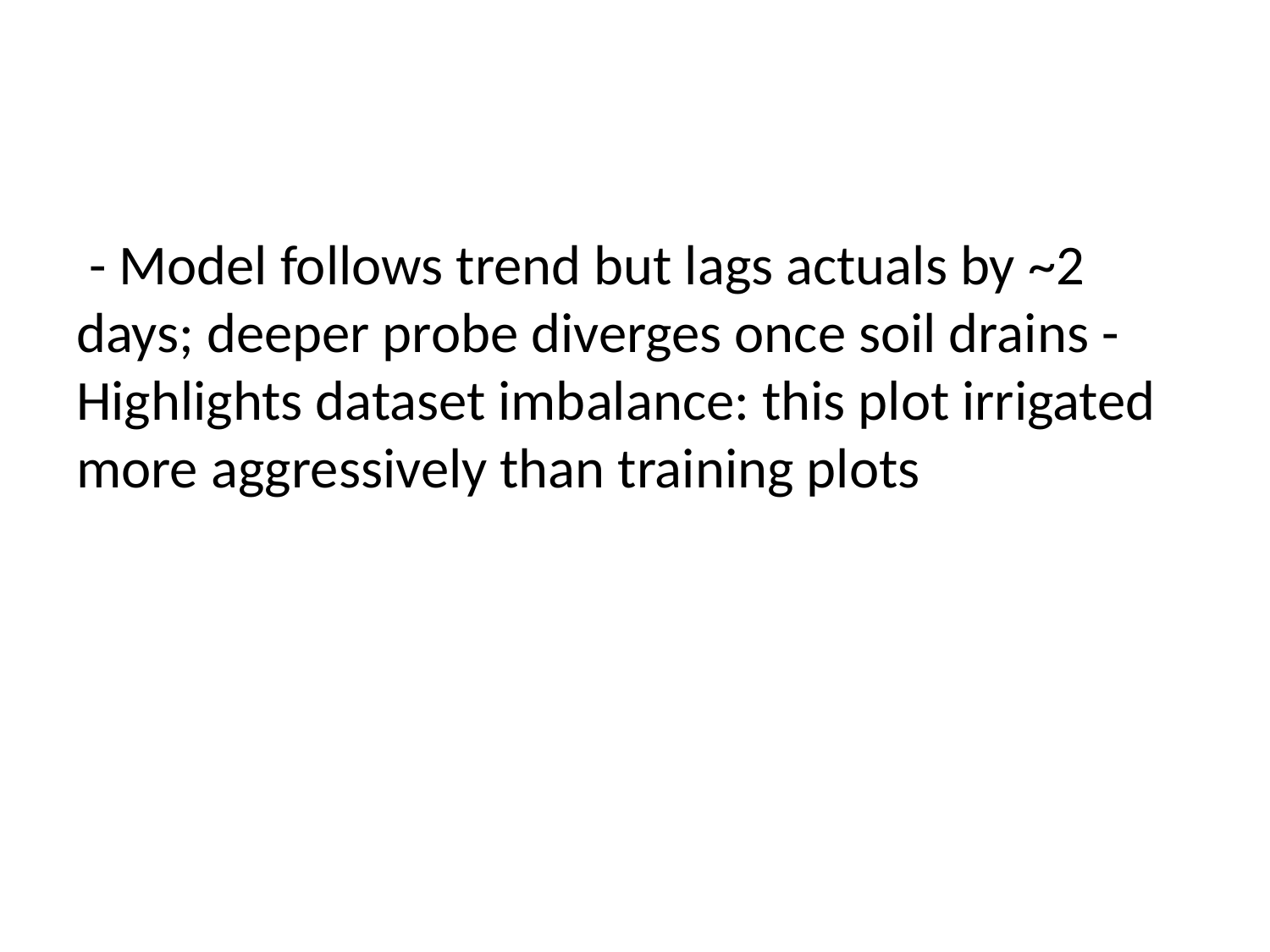

- Model follows trend but lags actuals by ~2 days; deeper probe diverges once soil drains - Highlights dataset imbalance: this plot irrigated more aggressively than training plots